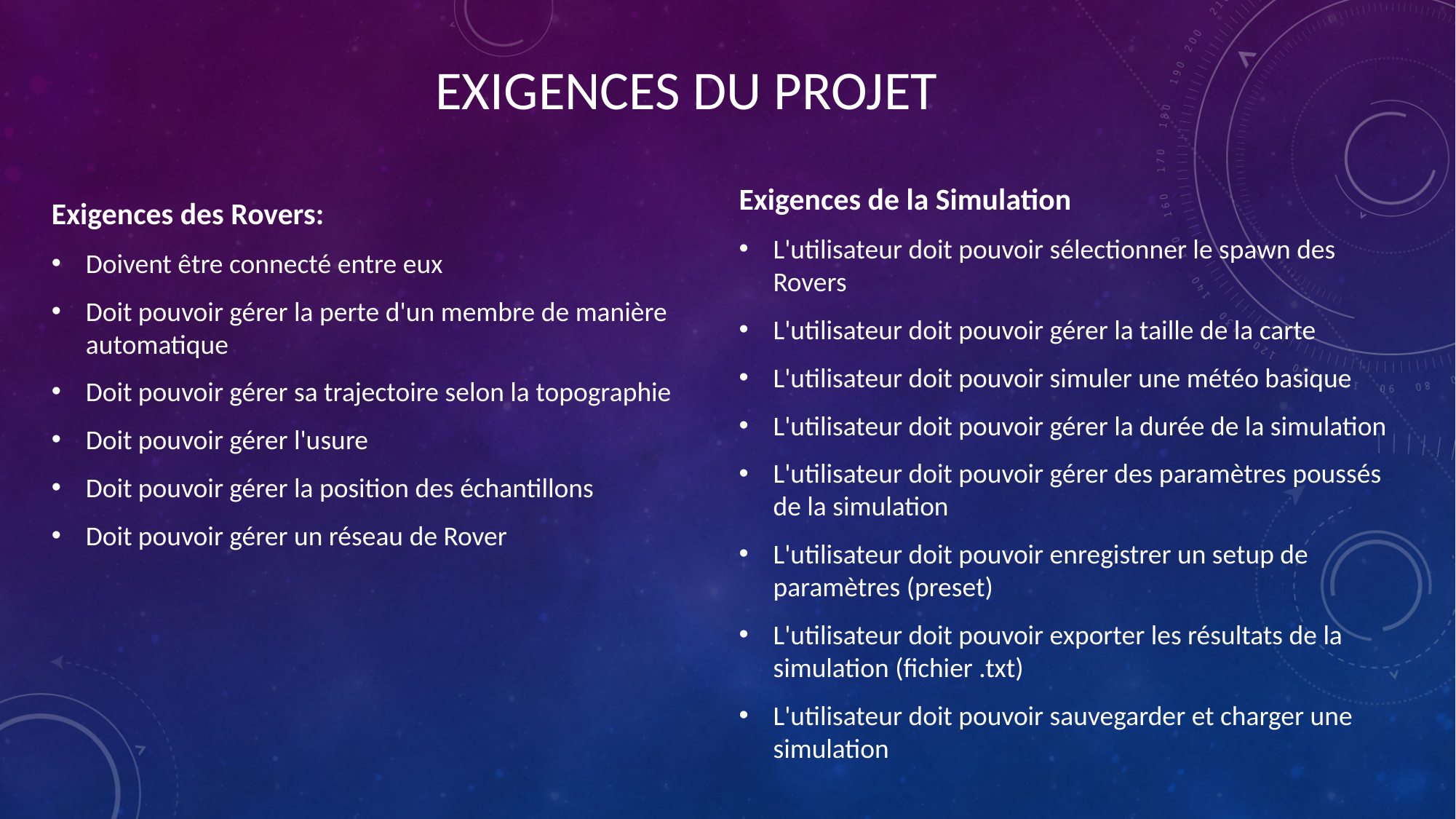

# Exigences du projet
Exigences des Rovers:
Doivent être connecté entre eux
Doit pouvoir gérer la perte d'un membre de manière automatique
Doit pouvoir gérer sa trajectoire selon la topographie
Doit pouvoir gérer l'usure
Doit pouvoir gérer la position des échantillons
Doit pouvoir gérer un réseau de Rover

Exigences de la Simulation
L'utilisateur doit pouvoir sélectionner le spawn des Rovers
L'utilisateur doit pouvoir gérer la taille de la carte
L'utilisateur doit pouvoir simuler une météo basique
L'utilisateur doit pouvoir gérer la durée de la simulation
L'utilisateur doit pouvoir gérer des paramètres poussés de la simulation
L'utilisateur doit pouvoir enregistrer un setup de paramètres (preset)
L'utilisateur doit pouvoir exporter les résultats de la simulation (fichier .txt)
L'utilisateur doit pouvoir sauvegarder et charger une simulation